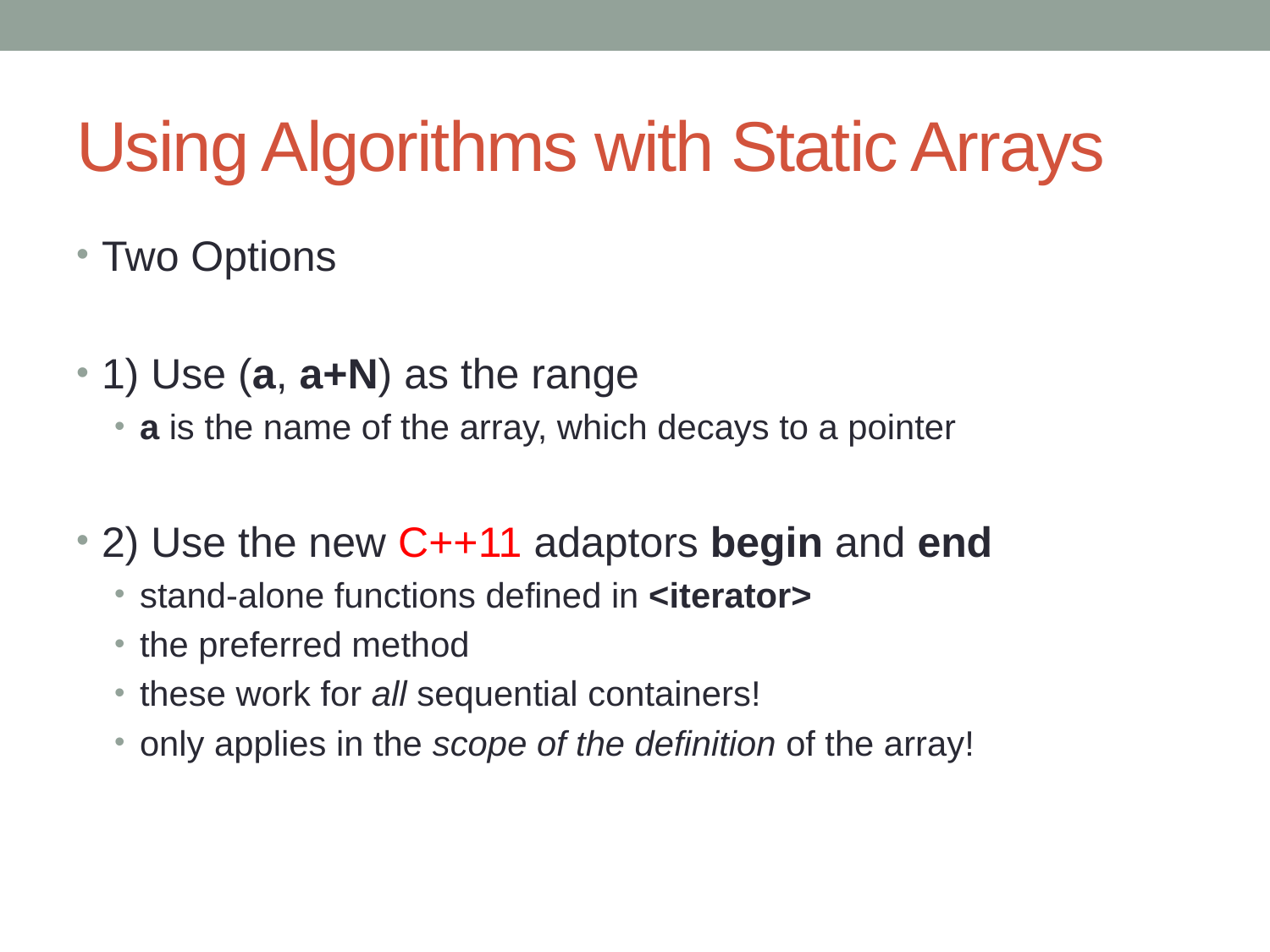

# Using Algorithms with Static Arrays
Two Options

1) Use (a, a+N) as the range
a is the name of the array, which decays to a pointer

2) Use the new C++11 adaptors begin and end
stand-alone functions defined in <iterator>
the preferred method
these work for all sequential containers!
only applies in the scope of the definition of the array!